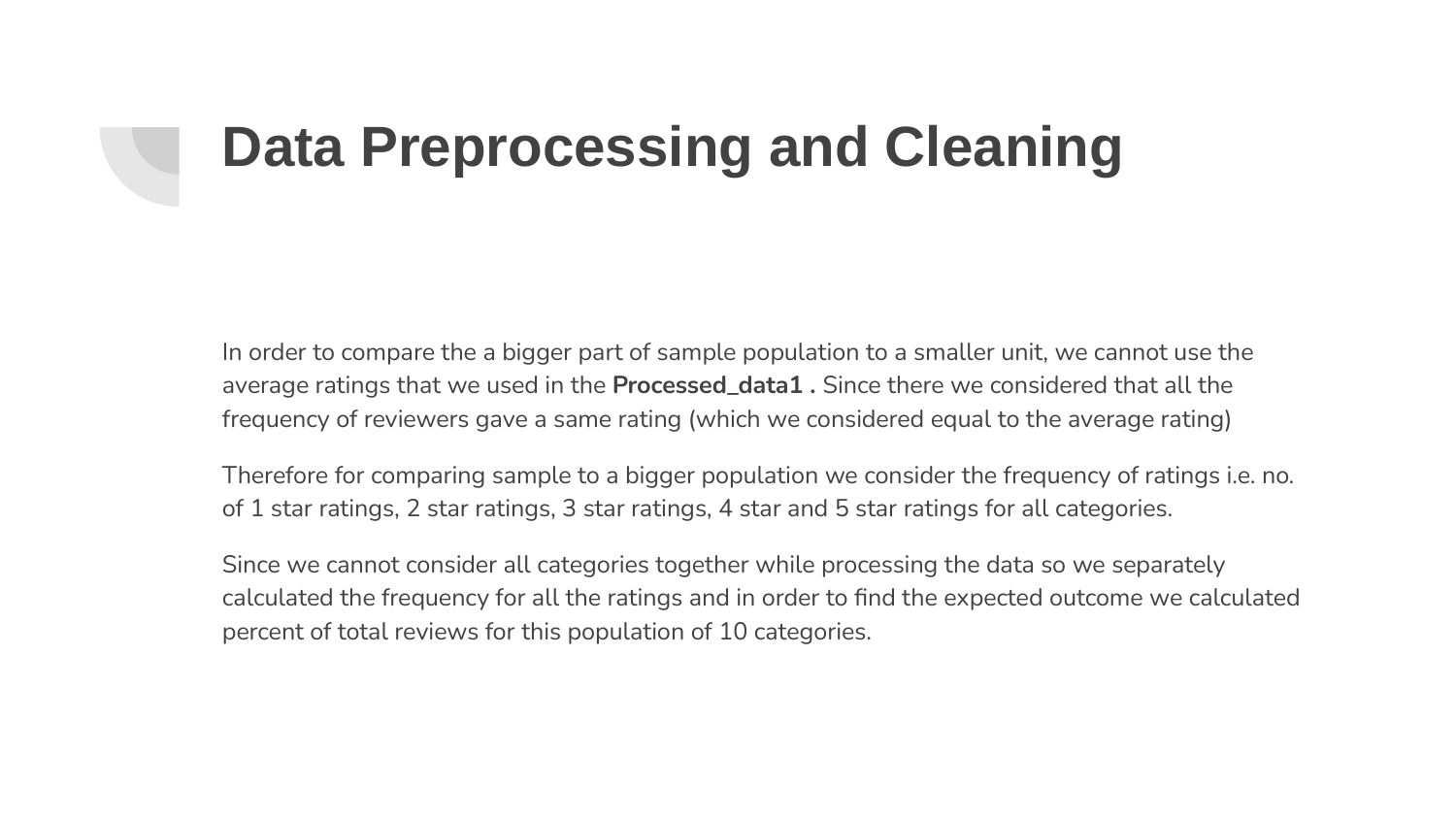

# Data Preprocessing and Cleaning
In order to compare the a bigger part of sample population to a smaller unit, we cannot use the average ratings that we used in the Processed_data1 . Since there we considered that all the frequency of reviewers gave a same rating (which we considered equal to the average rating)
Therefore for comparing sample to a bigger population we consider the frequency of ratings i.e. no. of 1 star ratings, 2 star ratings, 3 star ratings, 4 star and 5 star ratings for all categories.
Since we cannot consider all categories together while processing the data so we separately calculated the frequency for all the ratings and in order to find the expected outcome we calculated percent of total reviews for this population of 10 categories.